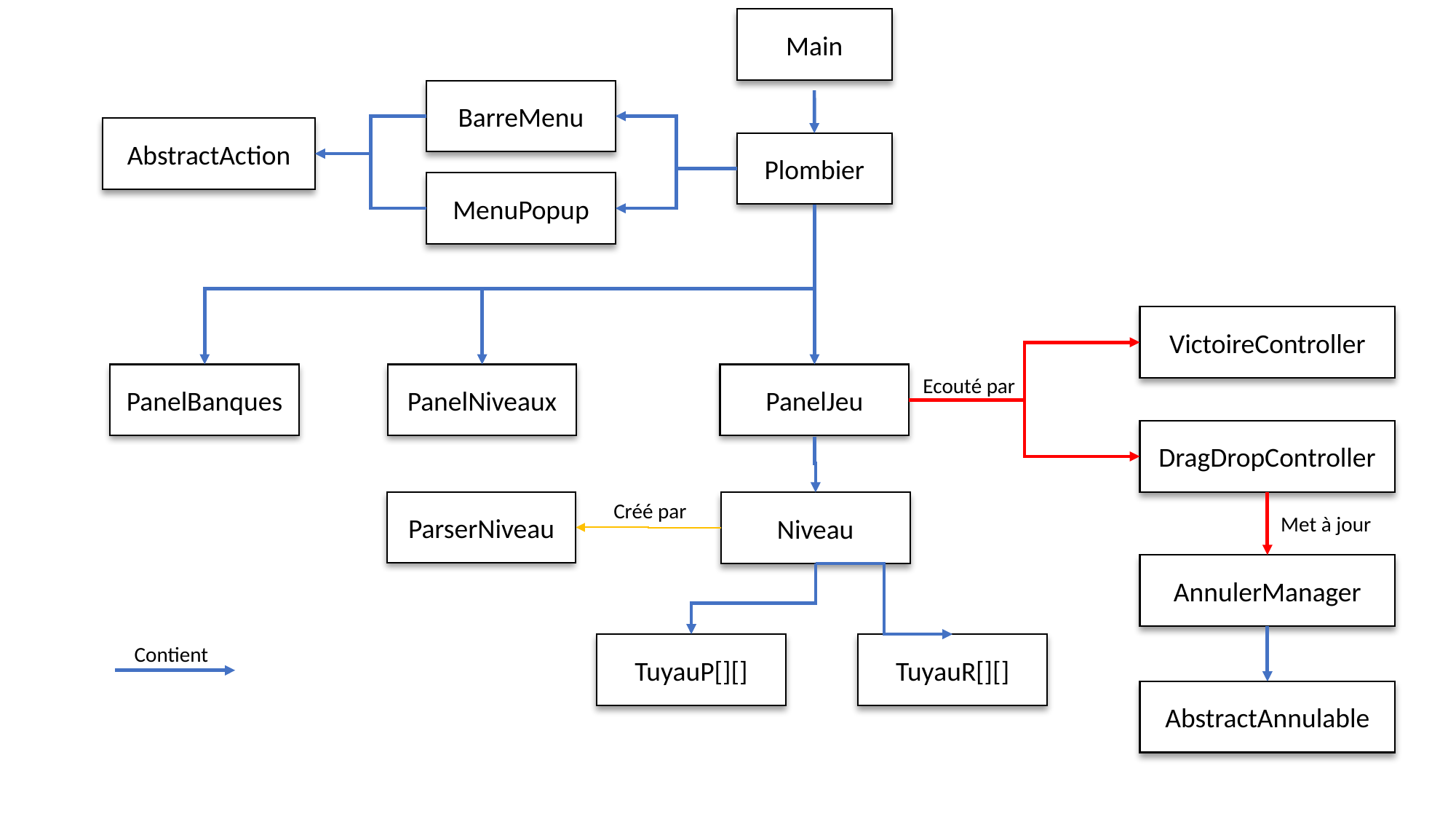

Main
BarreMenu
AbstractAction
Plombier
MenuPopup
VictoireController
PanelJeu
PanelBanques
PanelNiveaux
Ecouté par
DragDropController
ParserNiveau
Créé par
Niveau
Met à jour
AnnulerManager
TuyauP[][]
TuyauR[][]
Contient
AbstractAnnulable